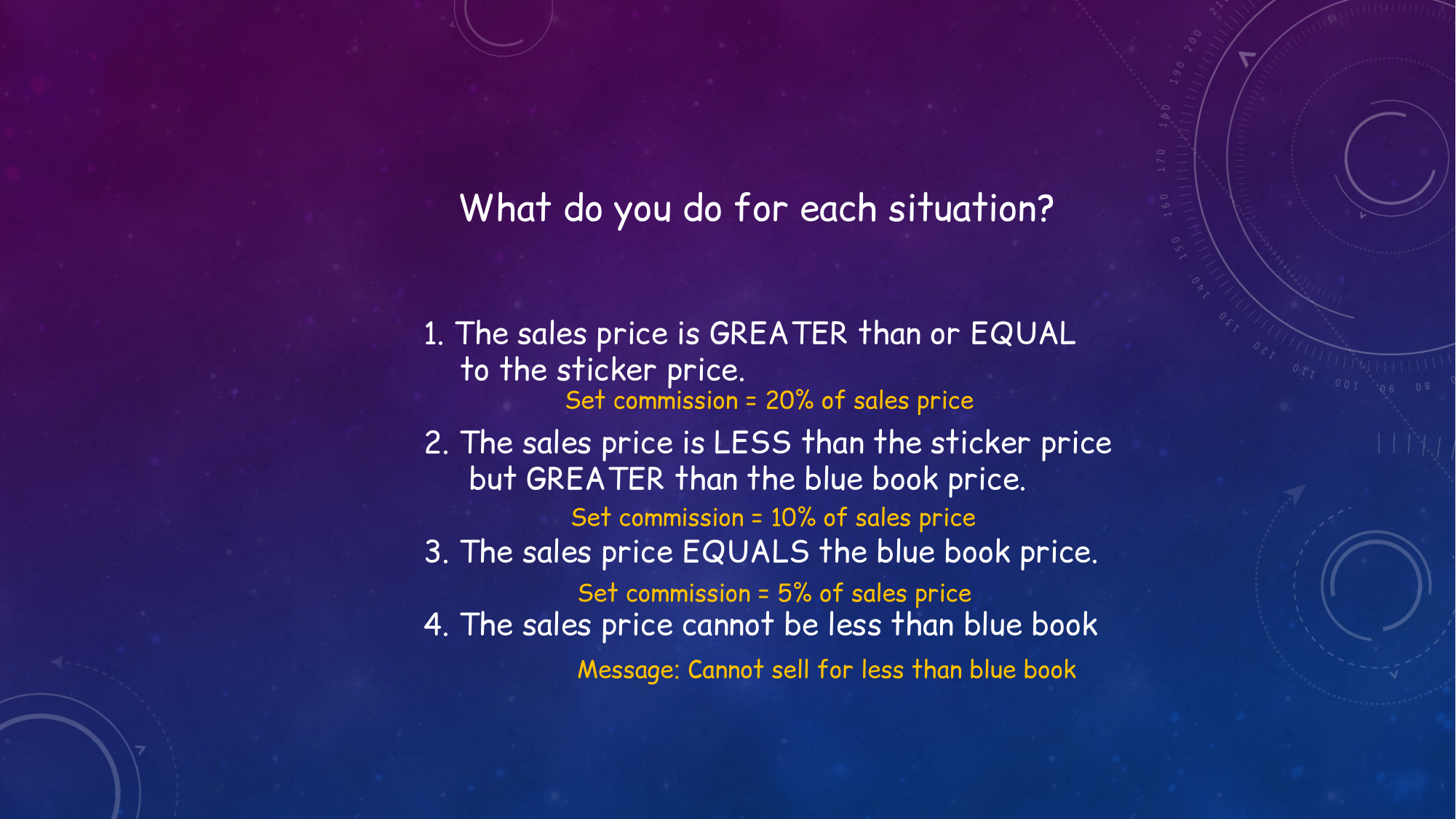

What do you do for each situation?
1. The sales price is GREATER than or EQUAL
    to the sticker price.

2. The sales price is LESS than the sticker price
     but GREATER than the blue book price.

3. The sales price EQUALS the blue book price.

4. The sales price cannot be less than blue book
Set commission = 20% of sales price
Set commission = 10% of sales price
Set commission = 5% of sales price
Message: Cannot sell for less than blue book